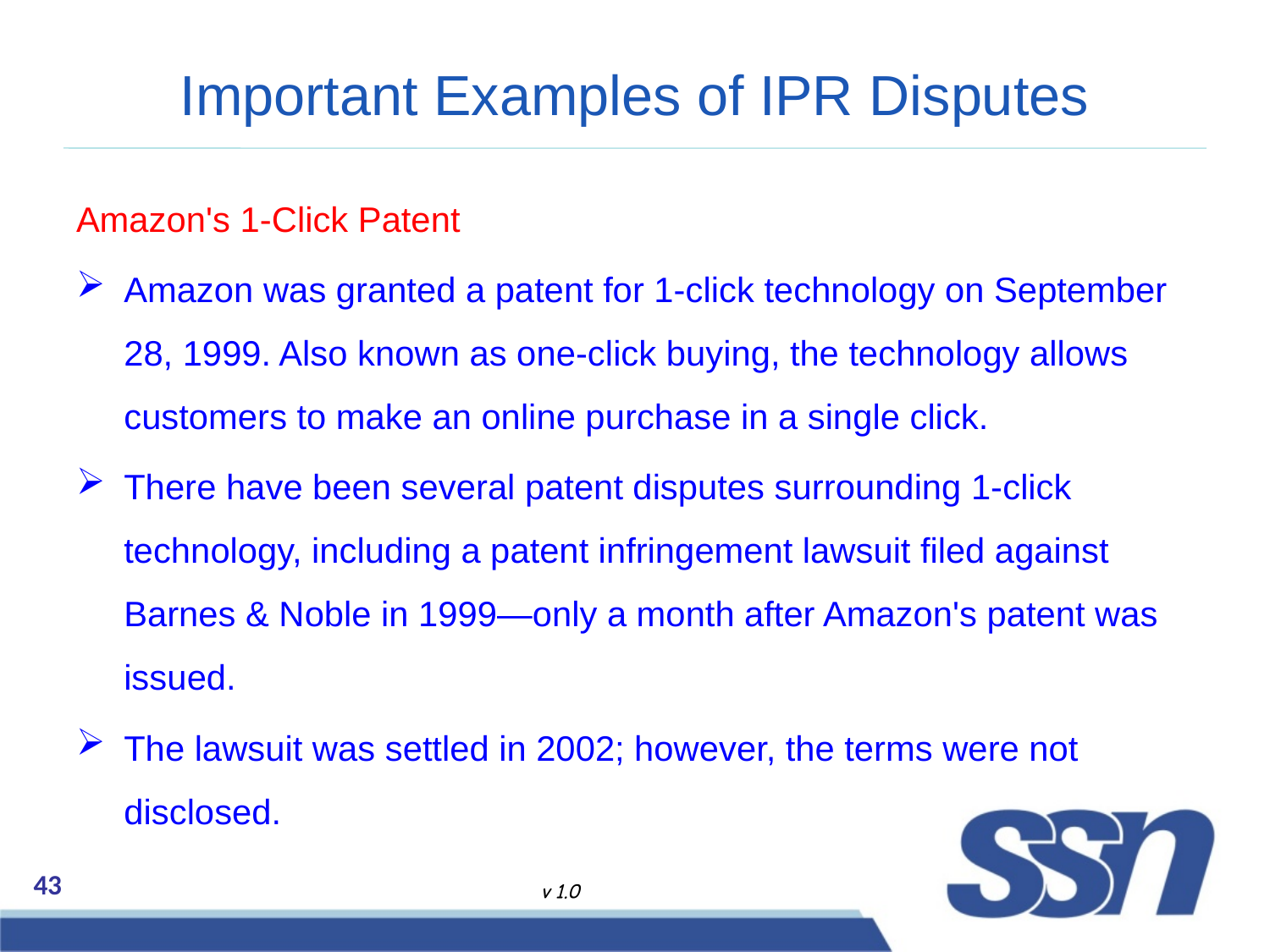

# Important Examples of IPR Disputes
Amazon's 1-Click Patent
Amazon was granted a patent for 1-click technology on September 28, 1999. Also known as one-click buying, the technology allows customers to make an online purchase in a single click.
There have been several patent disputes surrounding 1-click technology, including a patent infringement lawsuit filed against Barnes & Noble in 1999—only a month after Amazon's patent was issued.
The lawsuit was settled in 2002; however, the terms were not disclosed.